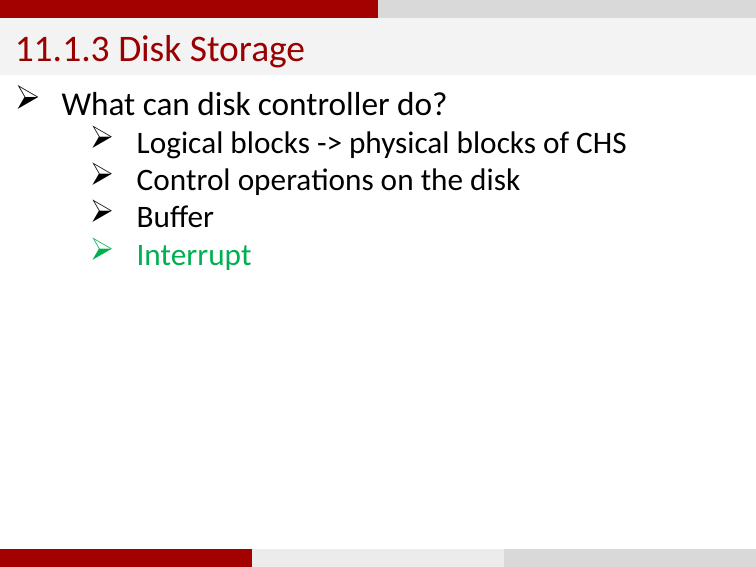

11.1.3 Disk Storage
What can disk controller do?
Logical blocks -> physical blocks of CHS
Control operations on the disk
Buffer
Interrupt

55